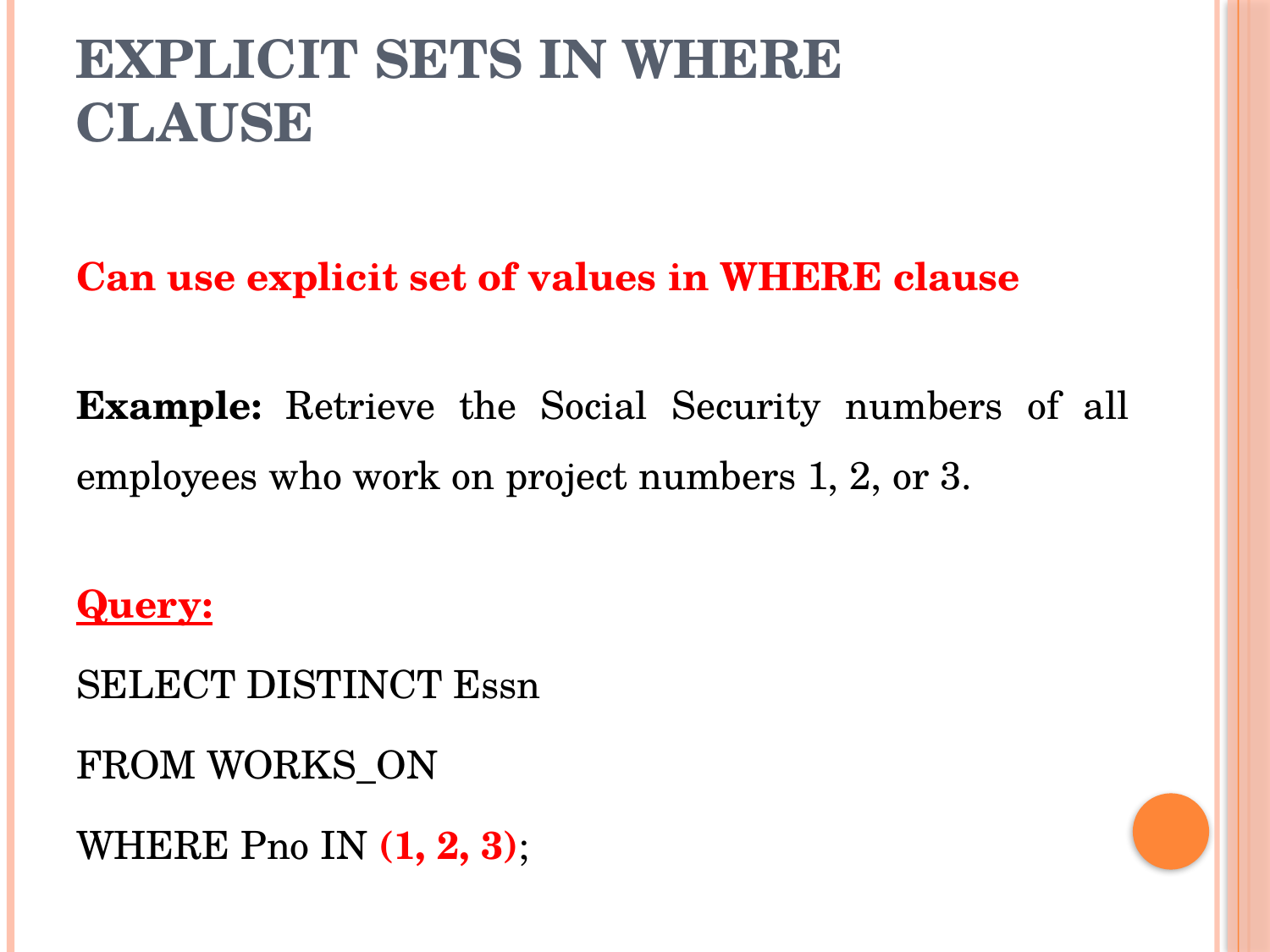

# Explicit Sets in WHERE Clause
Can use explicit set of values in WHERE clause

Example: Retrieve the Social Security numbers of all employees who work on project numbers 1, 2, or 3.

Query:
SELECT DISTINCT Essn
FROM WORKS_ON
WHERE Pno IN (1, 2, 3);